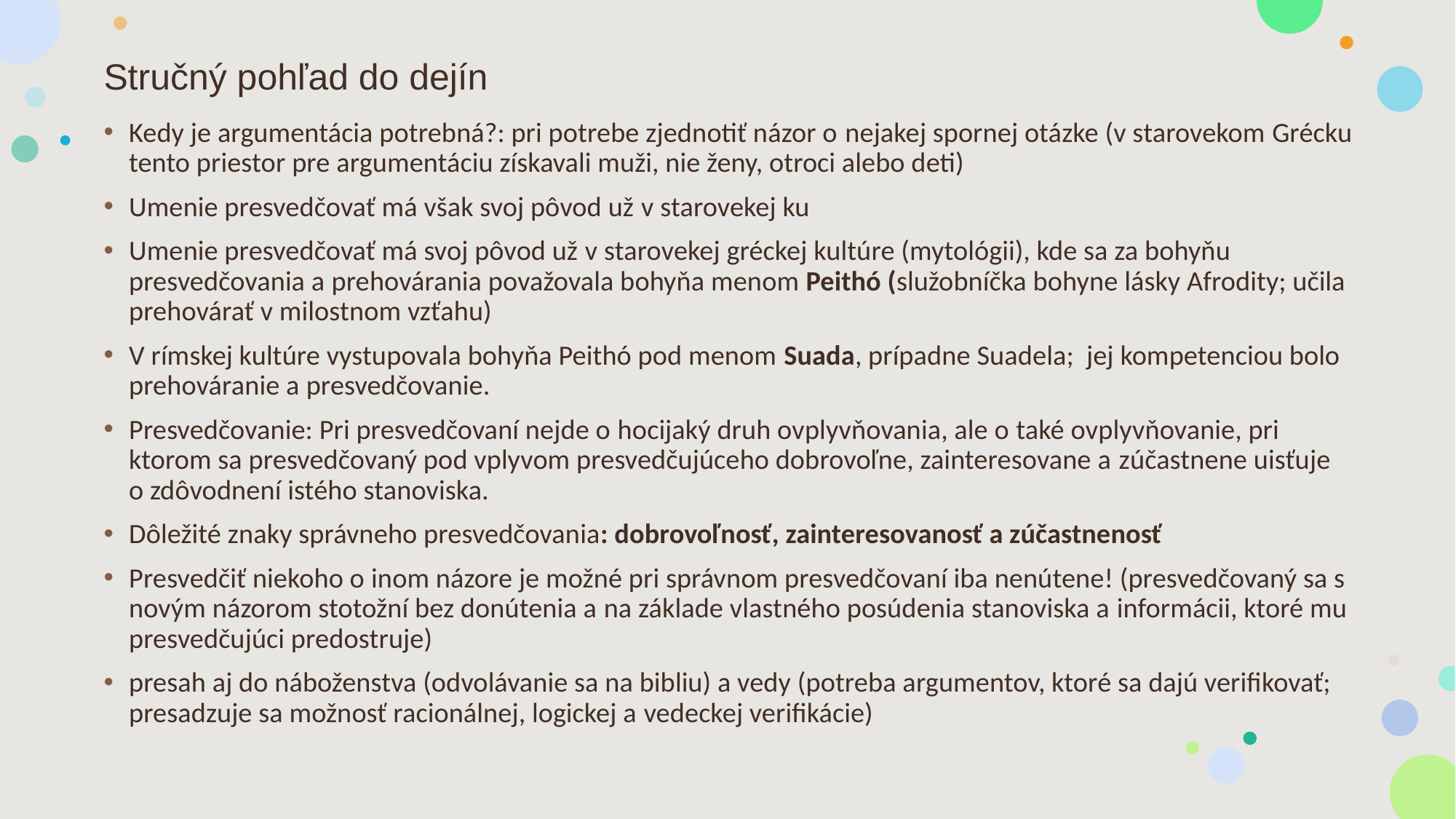

# Stručný pohľad do dejín
Kedy je argumentácia potrebná?: pri potrebe zjednotiť názor o nejakej spornej otázke (v starovekom Grécku tento priestor pre argumentáciu získavali muži, nie ženy, otroci alebo deti)
Umenie presvedčovať má však svoj pôvod už v starovekej ku
Umenie presvedčovať má svoj pôvod už v starovekej gréckej kultúre (mytológii), kde sa za bohyňu presvedčovania a prehovárania považovala bohyňa menom Peithó (služobníčka bohyne lásky Afrodity; učila prehovárať v milostnom vzťahu)
V rímskej kultúre vystupovala bohyňa Peithó pod menom Suada, prípadne Suadela;  jej kompetenciou bolo prehováranie a presvedčovanie.
Presvedčovanie: Pri presvedčovaní nejde o hocijaký druh ovplyvňovania, ale o také ovplyvňovanie, pri ktorom sa presvedčovaný pod vplyvom presvedčujúceho dobrovoľne, zainteresovane a zúčastnene uisťuje o zdôvodnení istého stanoviska.
Dôležité znaky správneho presvedčovania: dobrovoľnosť, zainteresovanosť a zúčastnenosť
Presvedčiť niekoho o inom názore je možné pri správnom presvedčovaní iba nenútene! (presvedčovaný sa s novým názorom stotožní bez donútenia a na základe vlastného posúdenia stanoviska a informácii, ktoré mu presvedčujúci predostruje)
presah aj do náboženstva (odvolávanie sa na bibliu) a vedy (potreba argumentov, ktoré sa dajú verifikovať; presadzuje sa možnosť racionálnej, logickej a vedeckej verifikácie)